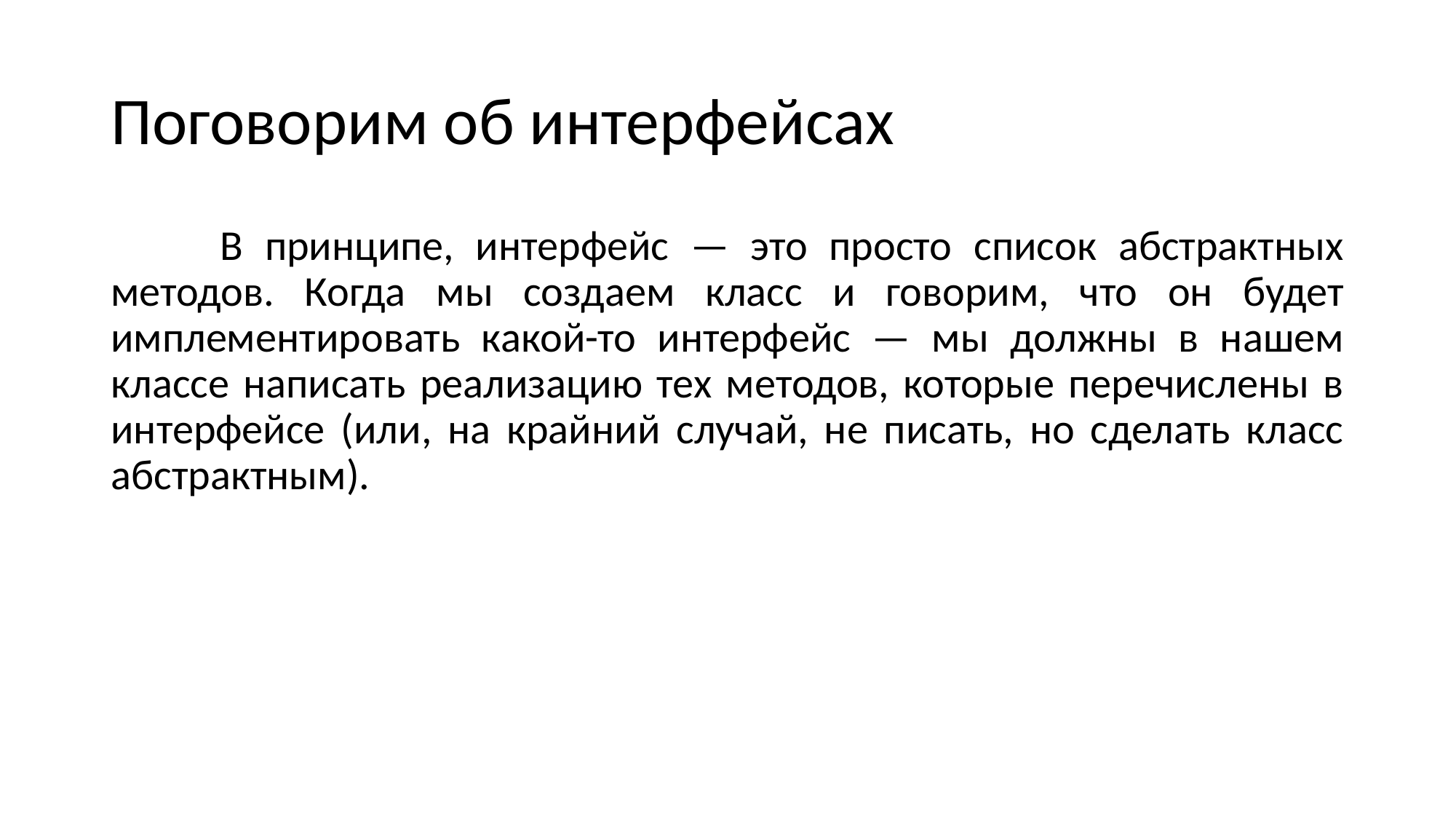

# Поговорим об интерфейсах
	В принципе, интерфейс — это просто список абстрактных методов. Когда мы создаем класс и говорим, что он будет имплементировать какой-то интерфейс — мы должны в нашем классе написать реализацию тех методов, которые перечислены в интерфейсе (или, на крайний случай, не писать, но сделать класс абстрактным).